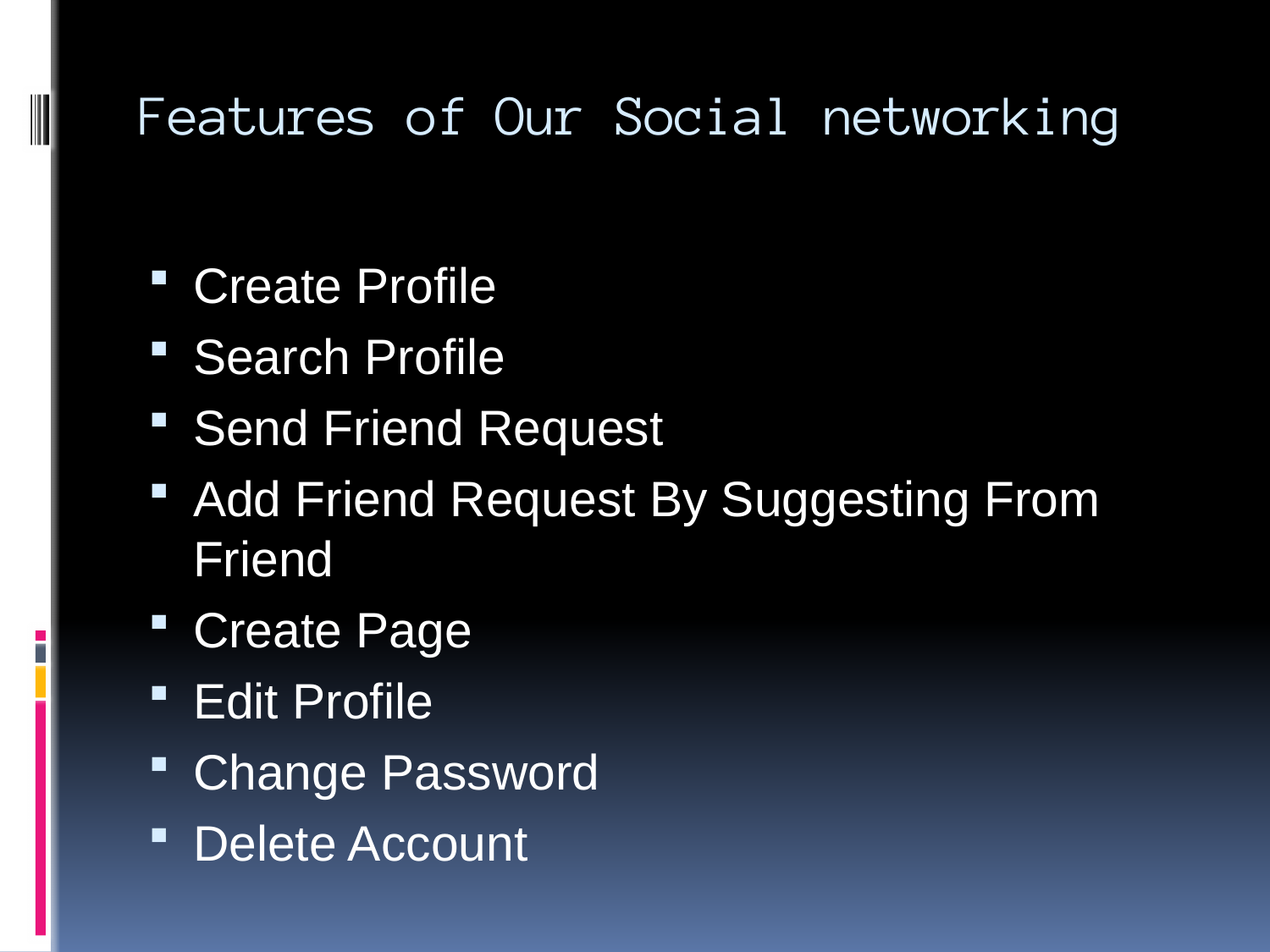

# Features of Our Social networking
Create Profile
Search Profile
Send Friend Request
Add Friend Request By Suggesting From Friend
Create Page
Edit Profile
Change Password
Delete Account